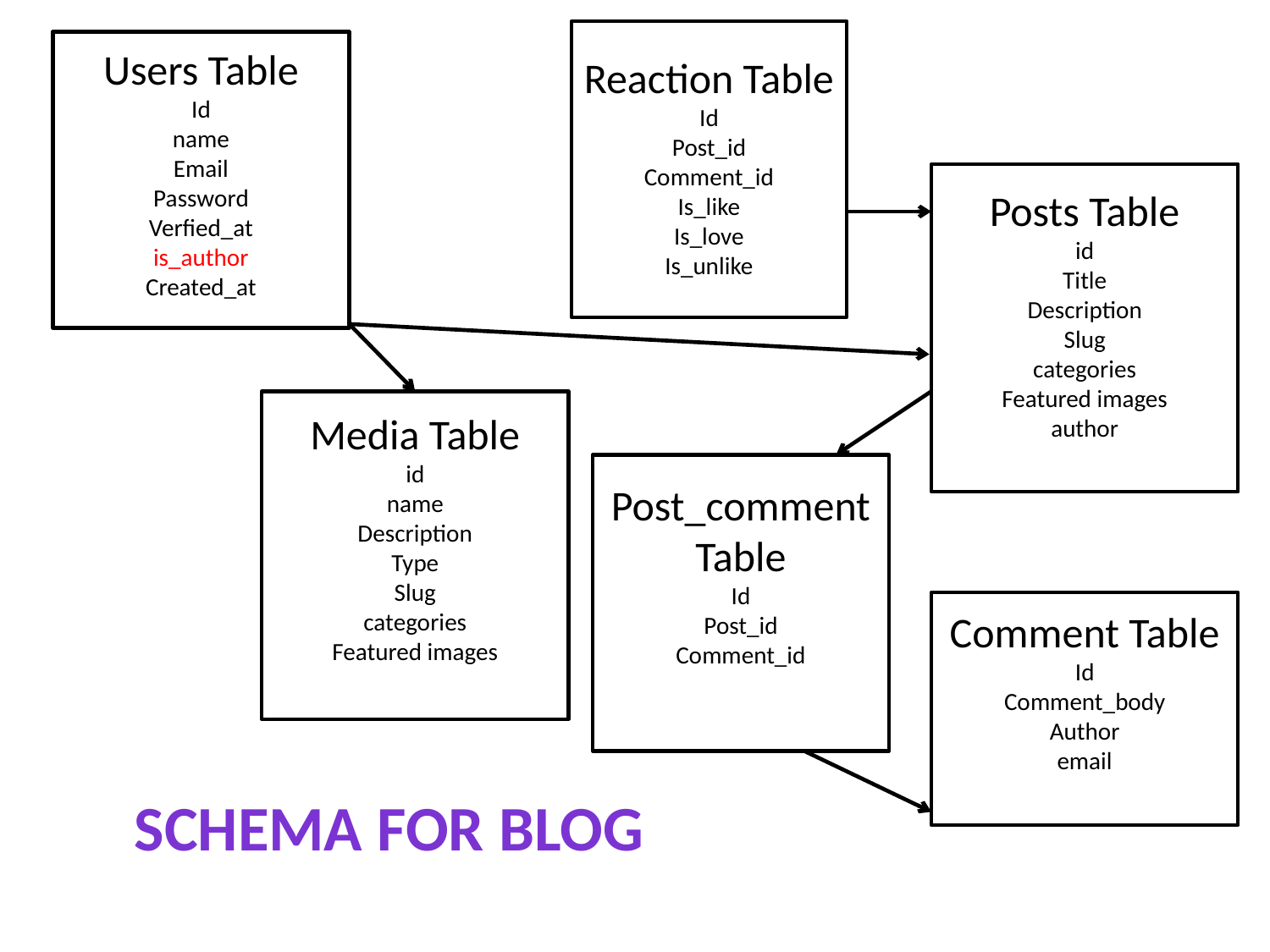

Reaction Table
Id
Post_id
Comment_id
Is_like
Is_love
Is_unlike

Users Table
Id
name
Email
Password
Verfied_at
is_author
Created_at

Posts Table
id
Title
Description
Slug
categories
Featured images
author

Media Table
id
name
Description
Type
Slug
categories
Featured images

Post_comment Table
Id
Post_id
Comment_id

Comment Table
Id
Comment_body
Author
email

SCHEMA FOR BLOG